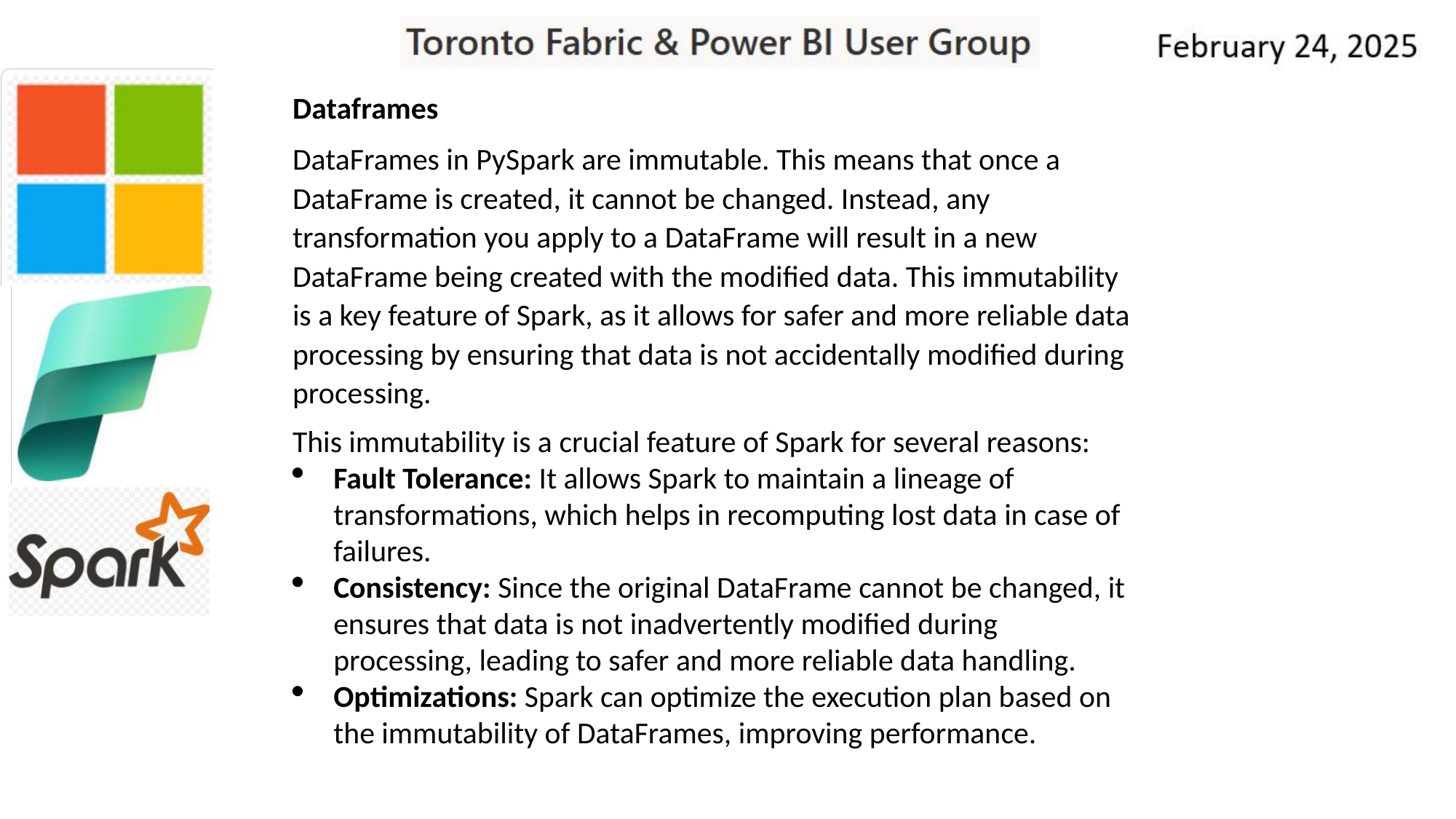

Dataframes
DataFrames in PySpark are immutable. This means that once a DataFrame is created, it cannot be changed. Instead, any transformation you apply to a DataFrame will result in a new DataFrame being created with the modified data. This immutability is a key feature of Spark, as it allows for safer and more reliable data processing by ensuring that data is not accidentally modified during processing.
This immutability is a crucial feature of Spark for several reasons:
Fault Tolerance: It allows Spark to maintain a lineage of transformations, which helps in recomputing lost data in case of failures.
Consistency: Since the original DataFrame cannot be changed, it ensures that data is not inadvertently modified during processing, leading to safer and more reliable data handling.
Optimizations: Spark can optimize the execution plan based on the immutability of DataFrames, improving performance.